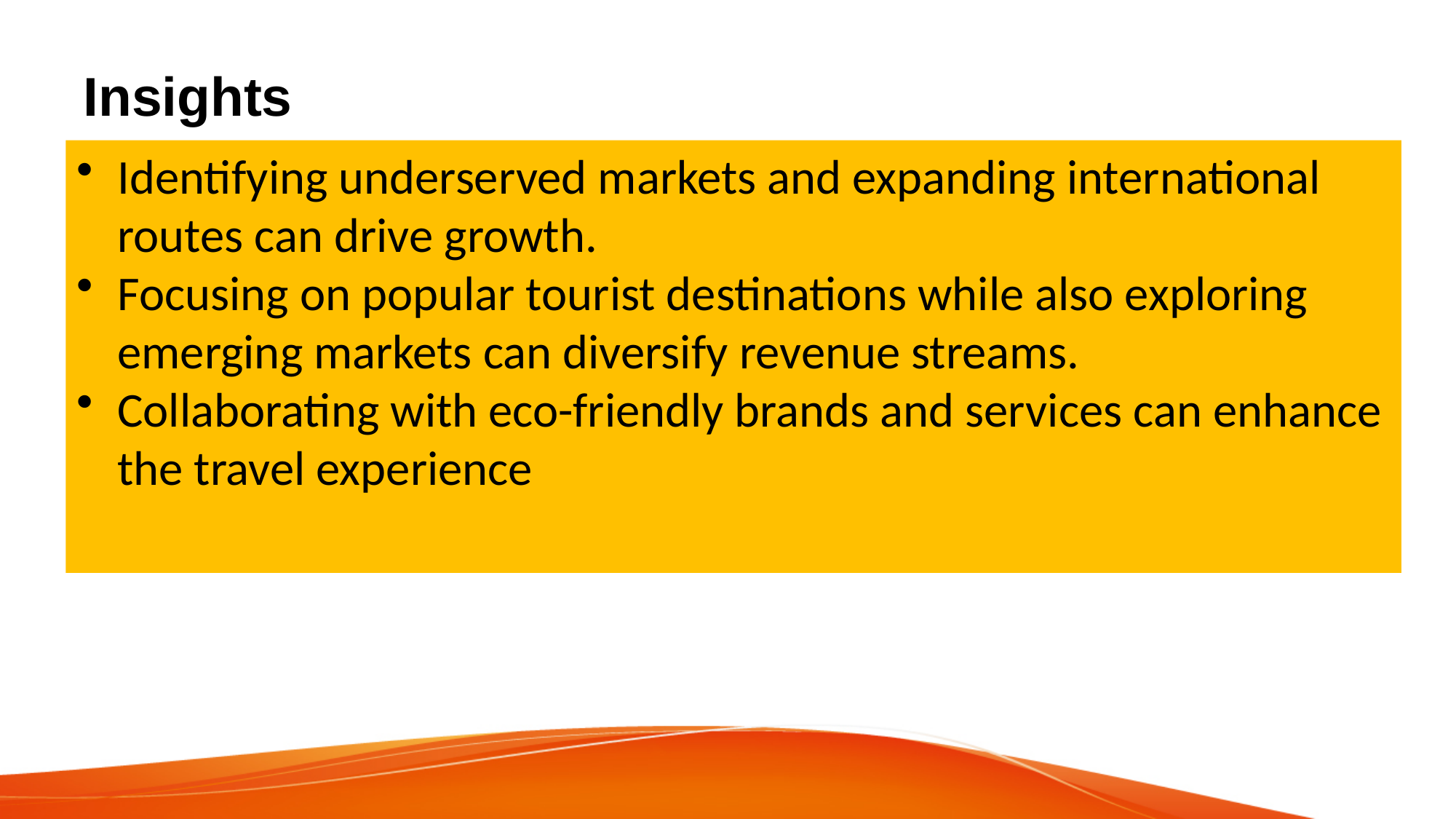

# Insights
Identifying underserved markets and expanding international routes can drive growth.
Focusing on popular tourist destinations while also exploring emerging markets can diversify revenue streams.
Collaborating with eco-friendly brands and services can enhance the travel experience